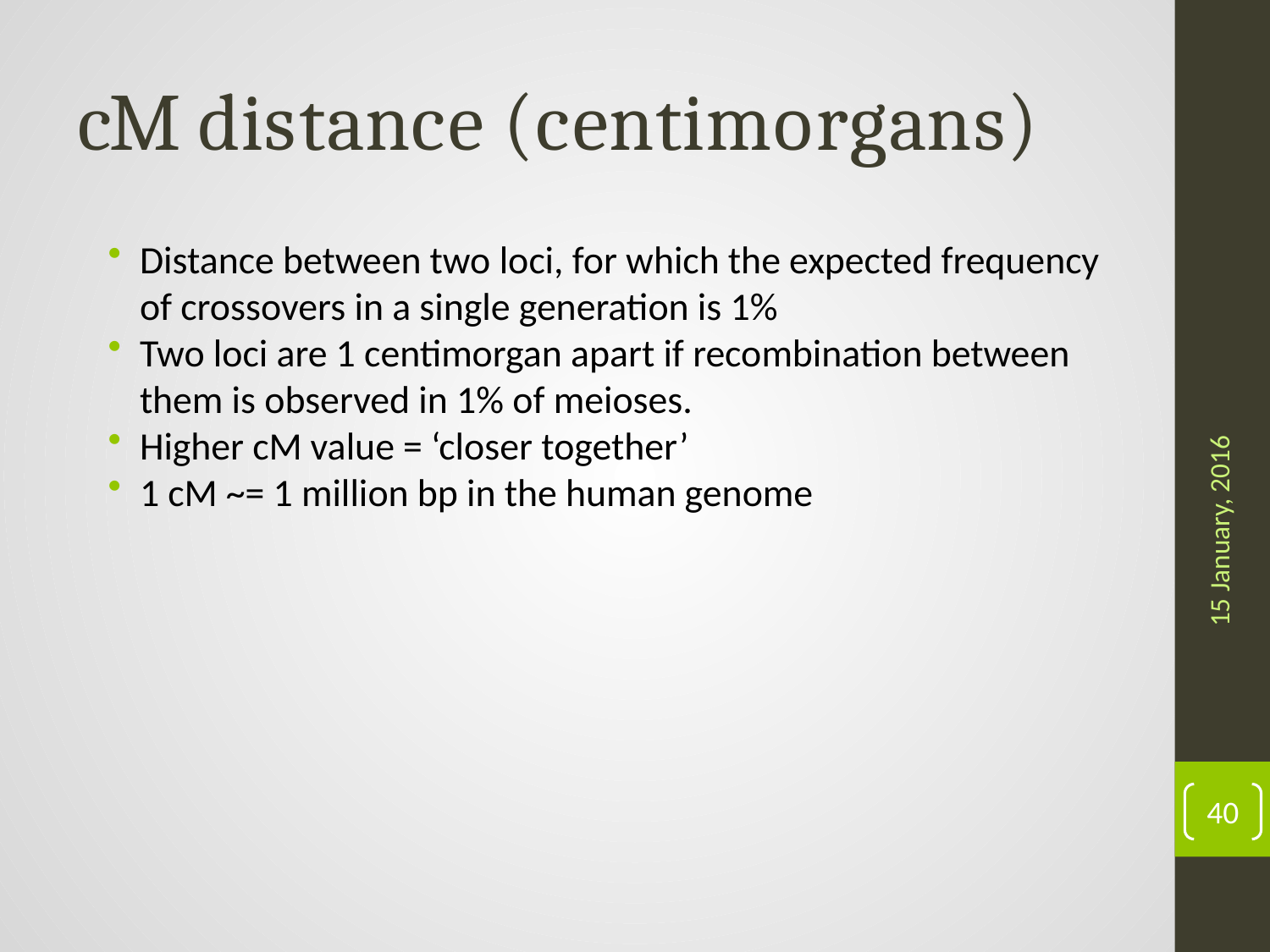

# cM distance (centimorgans)
Distance between two loci, for which the expected frequency of crossovers in a single generation is 1%
Two loci are 1 centimorgan apart if recombination between them is observed in 1% of meioses.
Higher cM value = ‘closer together’
1 cM ~= 1 million bp in the human genome
15 January, 2016
40